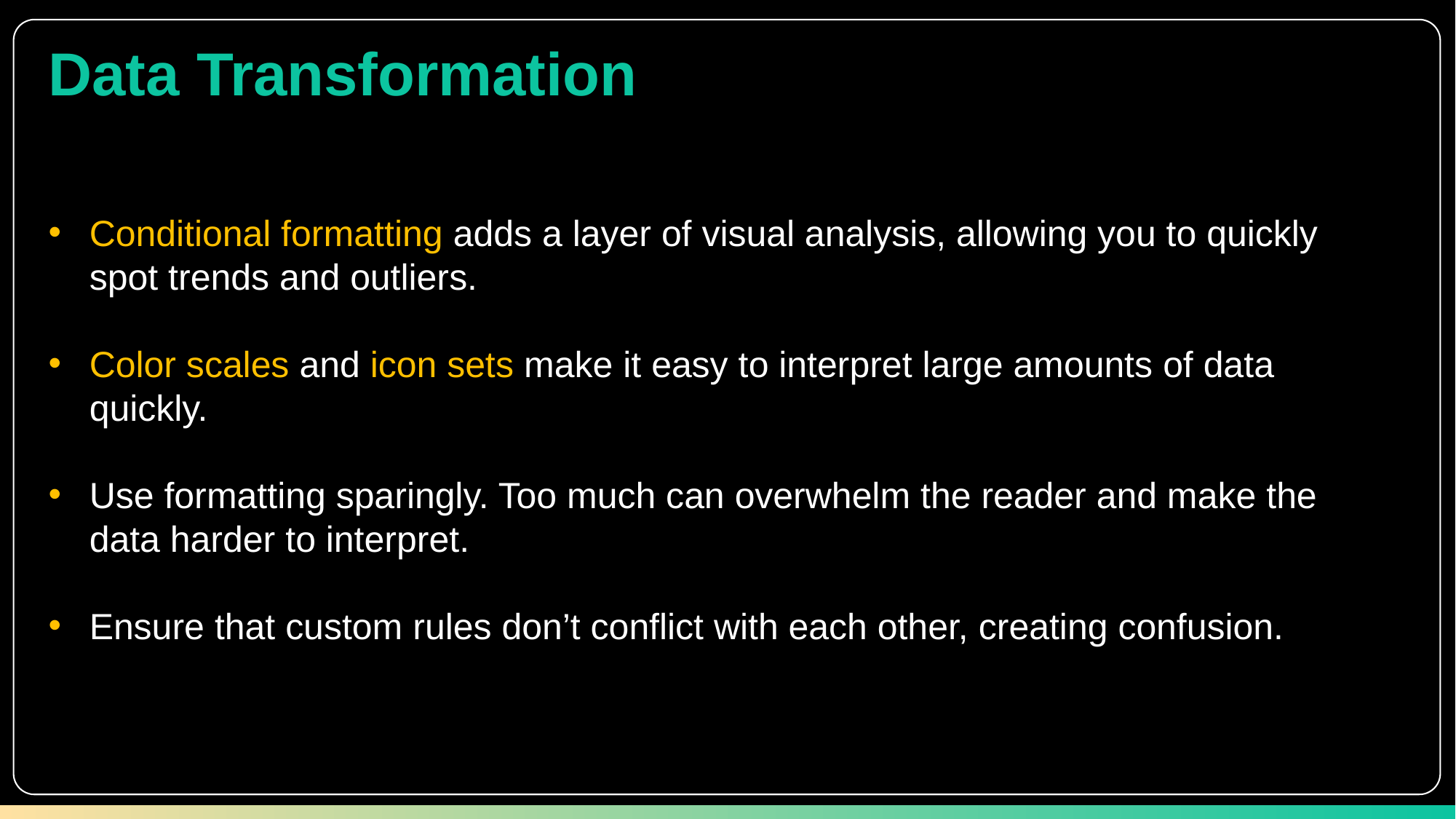

Data Transformation
Conditional formatting adds a layer of visual analysis, allowing you to quickly spot trends and outliers.

Color scales and icon sets make it easy to interpret large amounts of data quickly.

Use formatting sparingly. Too much can overwhelm the reader and make the data harder to interpret.

Ensure that custom rules don’t conflict with each other, creating confusion.